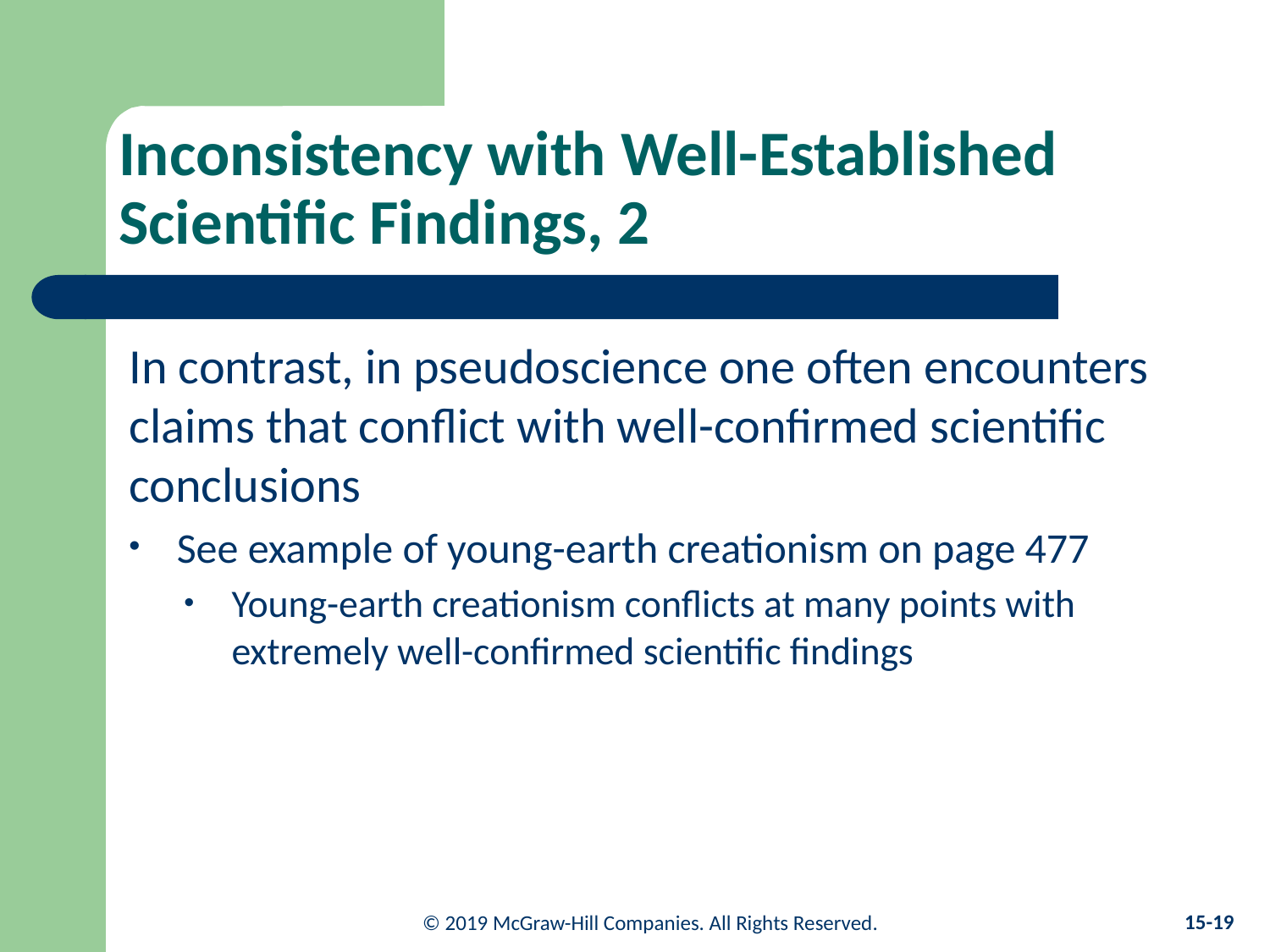

# Inconsistency with Well-Established Scientific Findings, 2
In contrast, in pseudoscience one often encounters claims that conflict with well-confirmed scientific conclusions
See example of young-earth creationism on page 477
Young-earth creationism conflicts at many points with extremely well-confirmed scientific findings